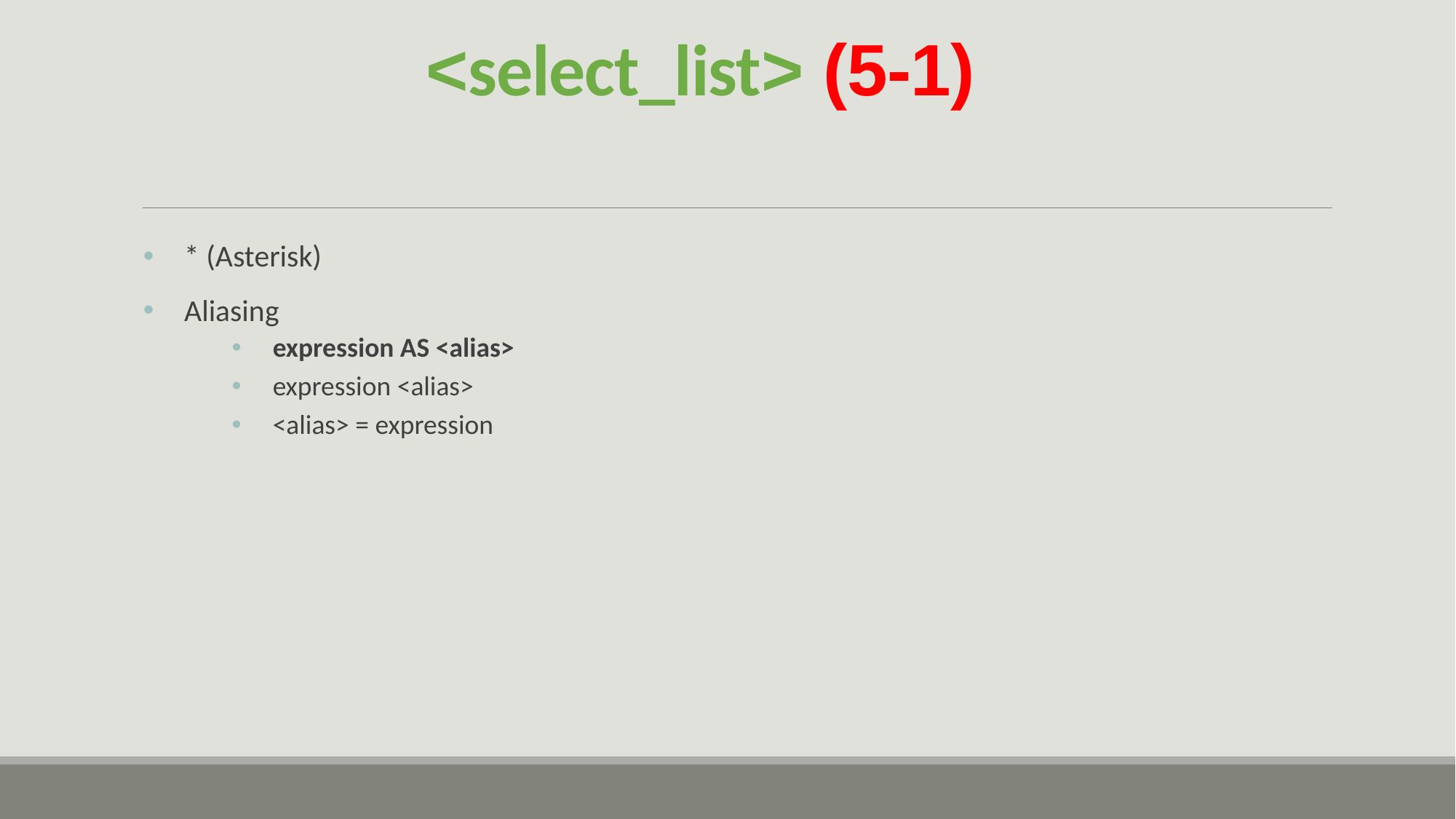

# (5-1) <select_list>
* (Asterisk)
Aliasing
expression AS <alias>
expression <alias>
<alias> = expression